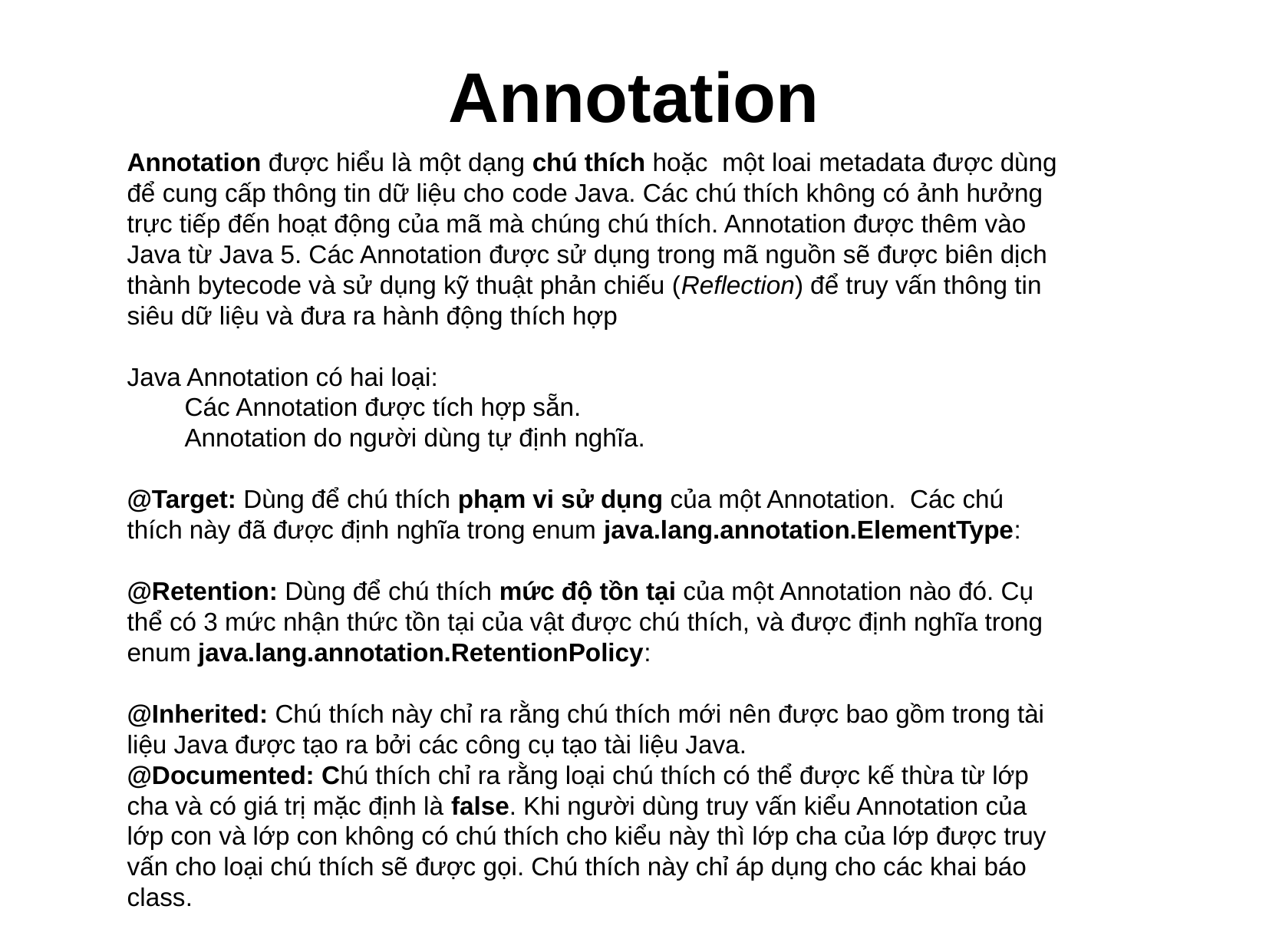

Annotation
Annotation được hiểu là một dạng chú thích hoặc  một loai metadata được dùng để cung cấp thông tin dữ liệu cho code Java. Các chú thích không có ảnh hưởng trực tiếp đến hoạt động của mã mà chúng chú thích. Annotation được thêm vào Java từ Java 5. Các Annotation được sử dụng trong mã nguồn sẽ được biên dịch thành bytecode và sử dụng kỹ thuật phản chiếu (Reflection) để truy vấn thông tin siêu dữ liệu và đưa ra hành động thích hợp

Java Annotation có hai loại:
Các Annotation được tích hợp sẵn.
Annotation do người dùng tự định nghĩa.

@Target: Dùng để chú thích phạm vi sử dụng của một Annotation.  Các chú thích này đã được định nghĩa trong enum java.lang.annotation.ElementType:

@Retention: Dùng để chú thích mức độ tồn tại của một Annotation nào đó. Cụ thể có 3 mức nhận thức tồn tại của vật được chú thích, và được định nghĩa trong enum java.lang.annotation.RetentionPolicy:

@Inherited: Chú thích này chỉ ra rằng chú thích mới nên được bao gồm trong tài liệu Java được tạo ra bởi các công cụ tạo tài liệu Java.
@Documented: Chú thích chỉ ra rằng loại chú thích có thể được kế thừa từ lớp cha và có giá trị mặc định là false. Khi người dùng truy vấn kiểu Annotation của lớp con và lớp con không có chú thích cho kiểu này thì lớp cha của lớp được truy vấn cho loại chú thích sẽ được gọi. Chú thích này chỉ áp dụng cho các khai báo class.